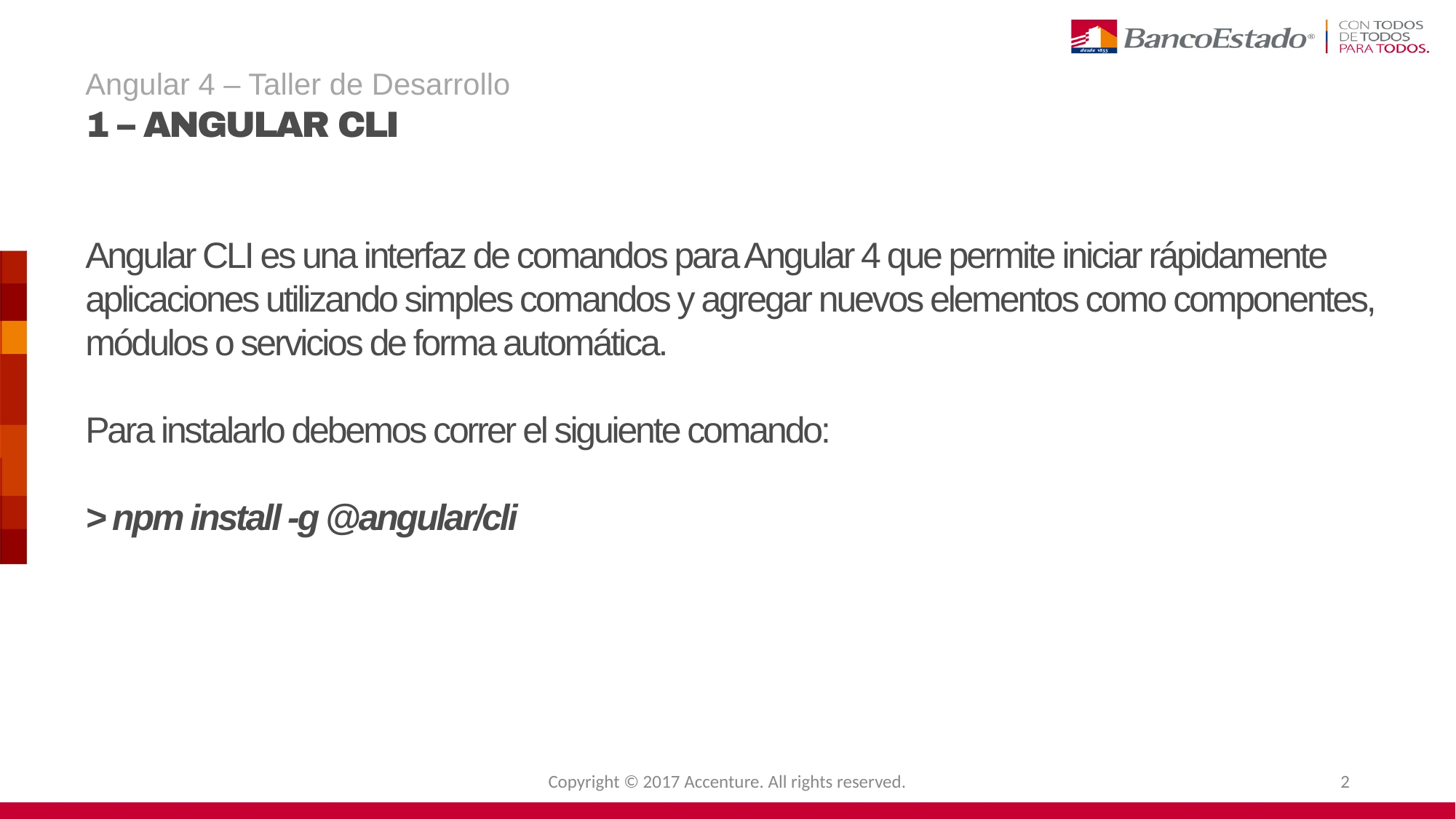

Angular 4 – Taller de Desarrollo
1 – angular cli

Angular CLI es una interfaz de comandos para Angular 4 que permite iniciar rápidamente aplicaciones utilizando simples comandos y agregar nuevos elementos como componentes, módulos o servicios de forma automática.

Para instalarlo debemos correr el siguiente comando:

> npm install -g @angular/cli
Copyright © 2017 Accenture. All rights reserved.
2